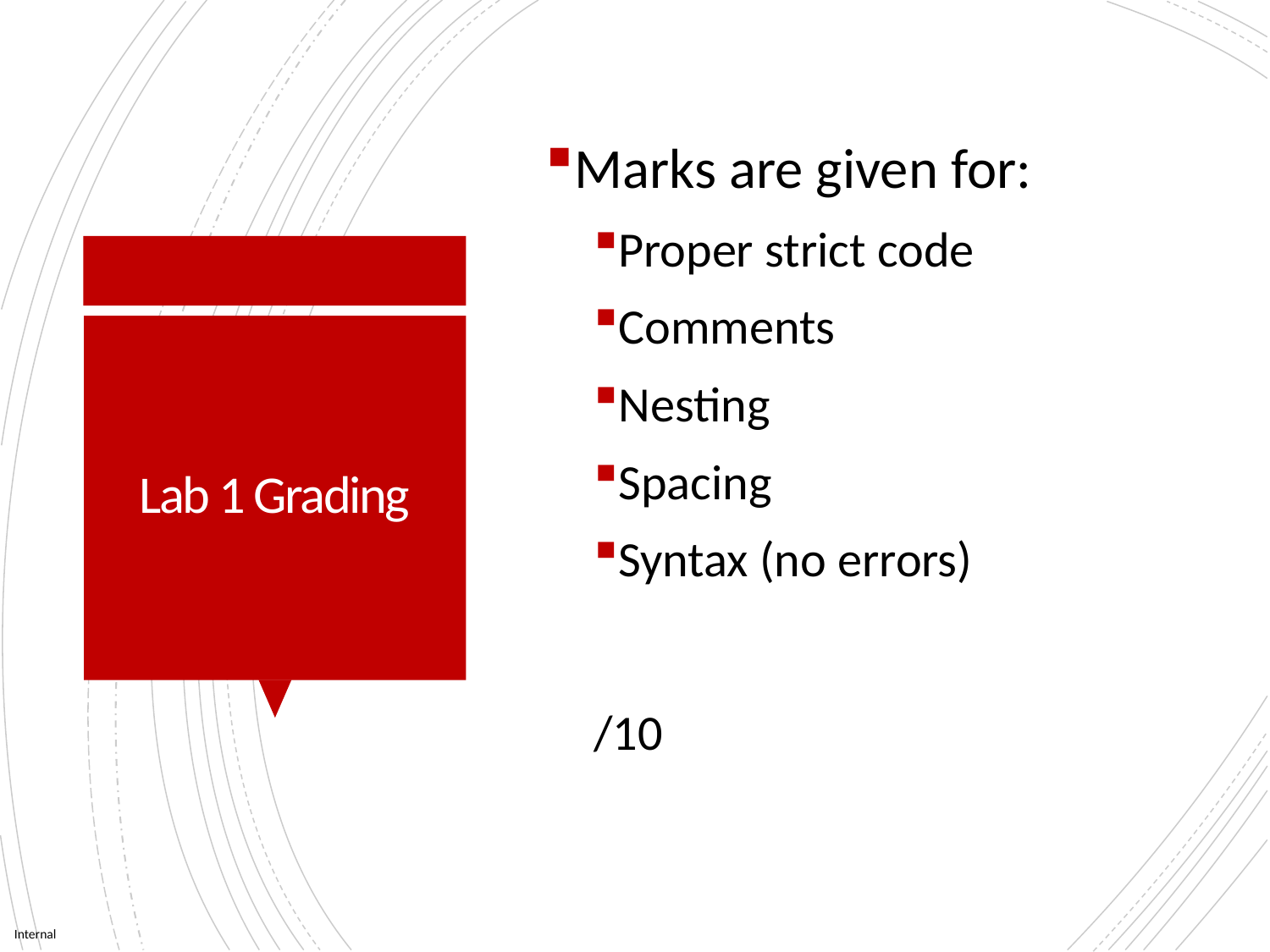

Marks are given for:
Proper strict code
Comments
Nesting
Spacing
Syntax (no errors)

/10

# Lab 1 Grading